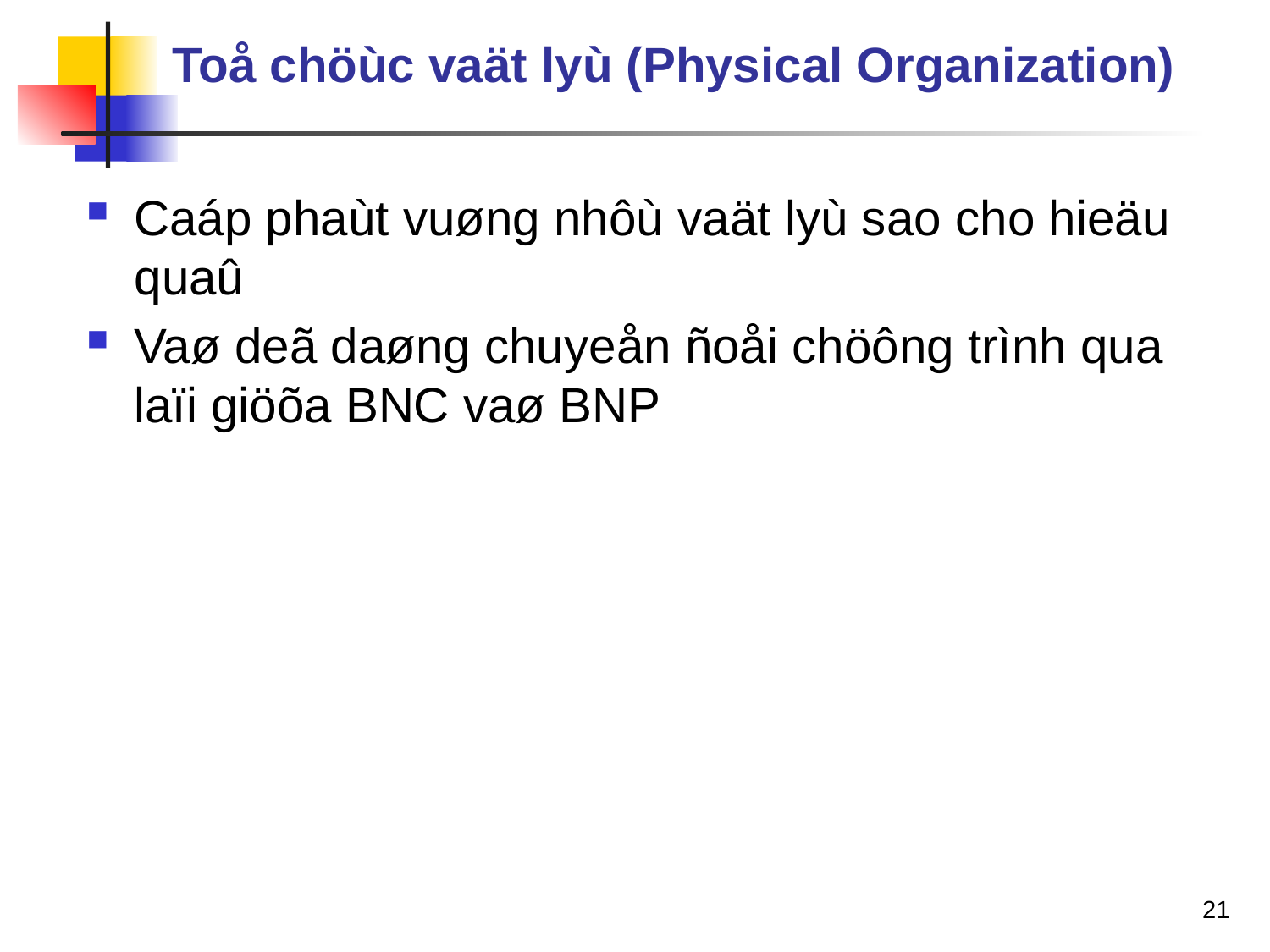

# Toå chöùc vaät lyù (Physical Organization)
Caáp phaùt vuøng nhôù vaät lyù sao cho hieäu quaû
Vaø deã daøng chuyeån ñoåi chöông trình qua laïi giöõa BNC vaø BNP
21